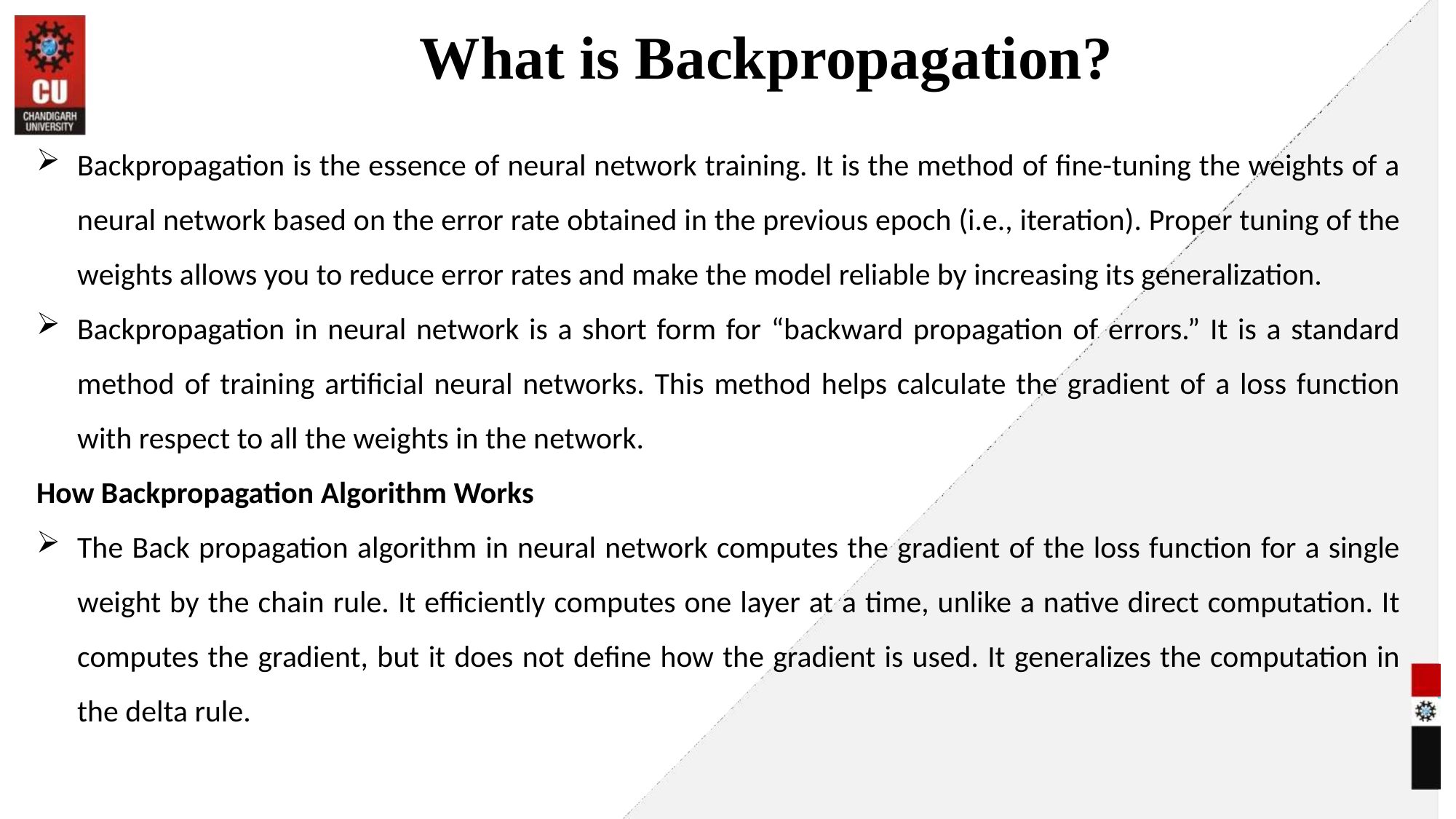

# What is Backpropagation?
Backpropagation is the essence of neural network training. It is the method of fine-tuning the weights of a neural network based on the error rate obtained in the previous epoch (i.e., iteration). Proper tuning of the weights allows you to reduce error rates and make the model reliable by increasing its generalization.
Backpropagation in neural network is a short form for “backward propagation of errors.” It is a standard method of training artificial neural networks. This method helps calculate the gradient of a loss function with respect to all the weights in the network.
How Backpropagation Algorithm Works
The Back propagation algorithm in neural network computes the gradient of the loss function for a single weight by the chain rule. It efficiently computes one layer at a time, unlike a native direct computation. It computes the gradient, but it does not define how the gradient is used. It generalizes the computation in the delta rule.